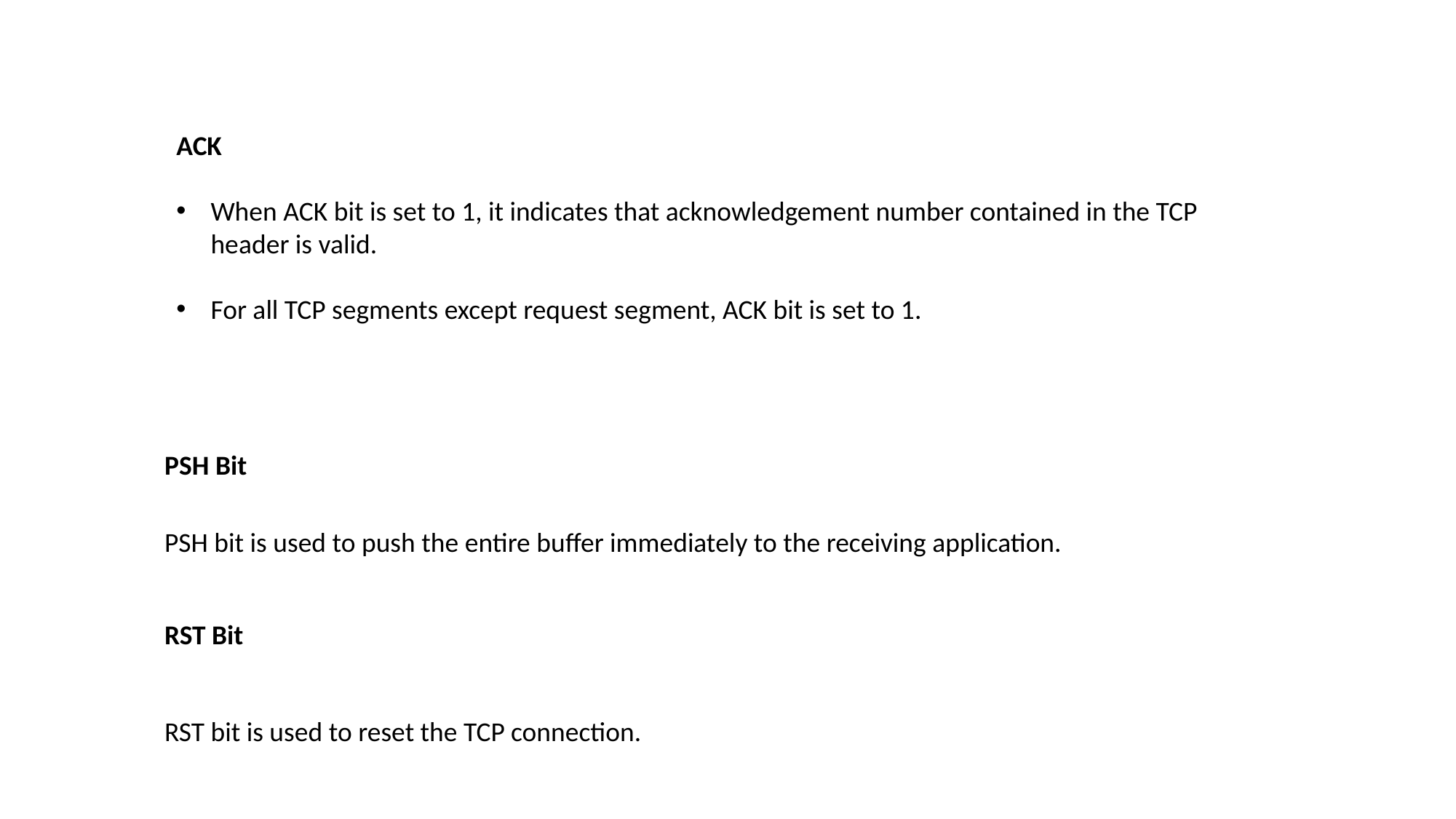

ACK

When ACK bit is set to 1, it indicates that acknowledgement number contained in the TCP header is valid.

For all TCP segments except request segment, ACK bit is set to 1.
PSH Bit
PSH bit is used to push the entire buffer immediately to the receiving application.
RST Bit
RST bit is used to reset the TCP connection.